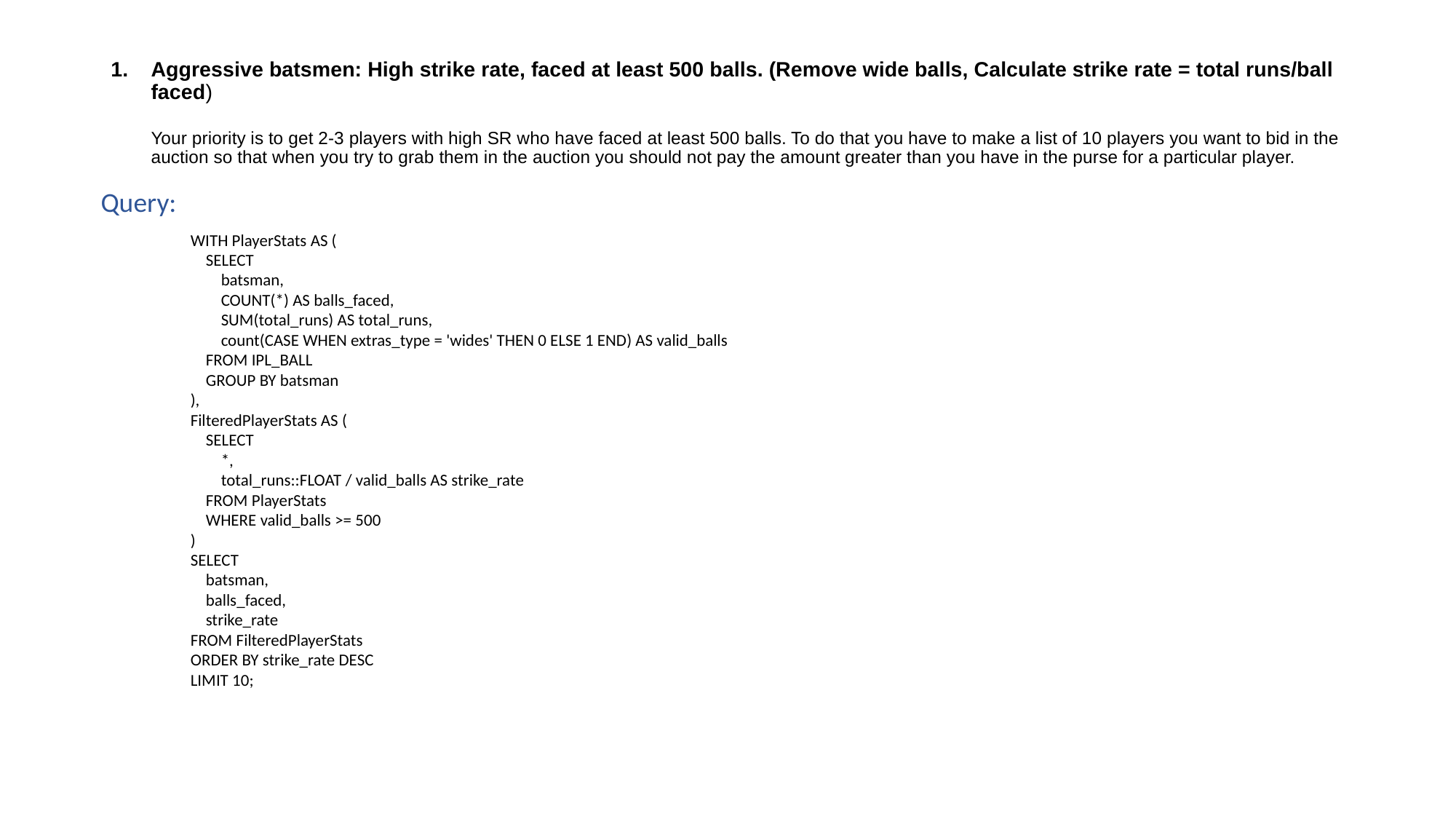

# Aggressive batsmen: High strike rate, faced at least 500 balls. (Remove wide balls, Calculate strike rate = total runs/ball faced) Your priority is to get 2-3 players with high SR who have faced at least 500 balls. To do that you have to make a list of 10 players you want to bid in the auction so that when you try to grab them in the auction you should not pay the amount greater than you have in the purse for a particular player.
Query:
WITH PlayerStats AS (
    SELECT
        batsman,
        COUNT(*) AS balls_faced,
        SUM(total_runs) AS total_runs,
        count(CASE WHEN extras_type = 'wides' THEN 0 ELSE 1 END) AS valid_balls
    FROM IPL_BALL
    GROUP BY batsman
),
FilteredPlayerStats AS (
    SELECT
        *,
        total_runs::FLOAT / valid_balls AS strike_rate
    FROM PlayerStats
    WHERE valid_balls >= 500
)
SELECT
    batsman,
    balls_faced,
    strike_rate
FROM FilteredPlayerStats
ORDER BY strike_rate DESC
LIMIT 10;